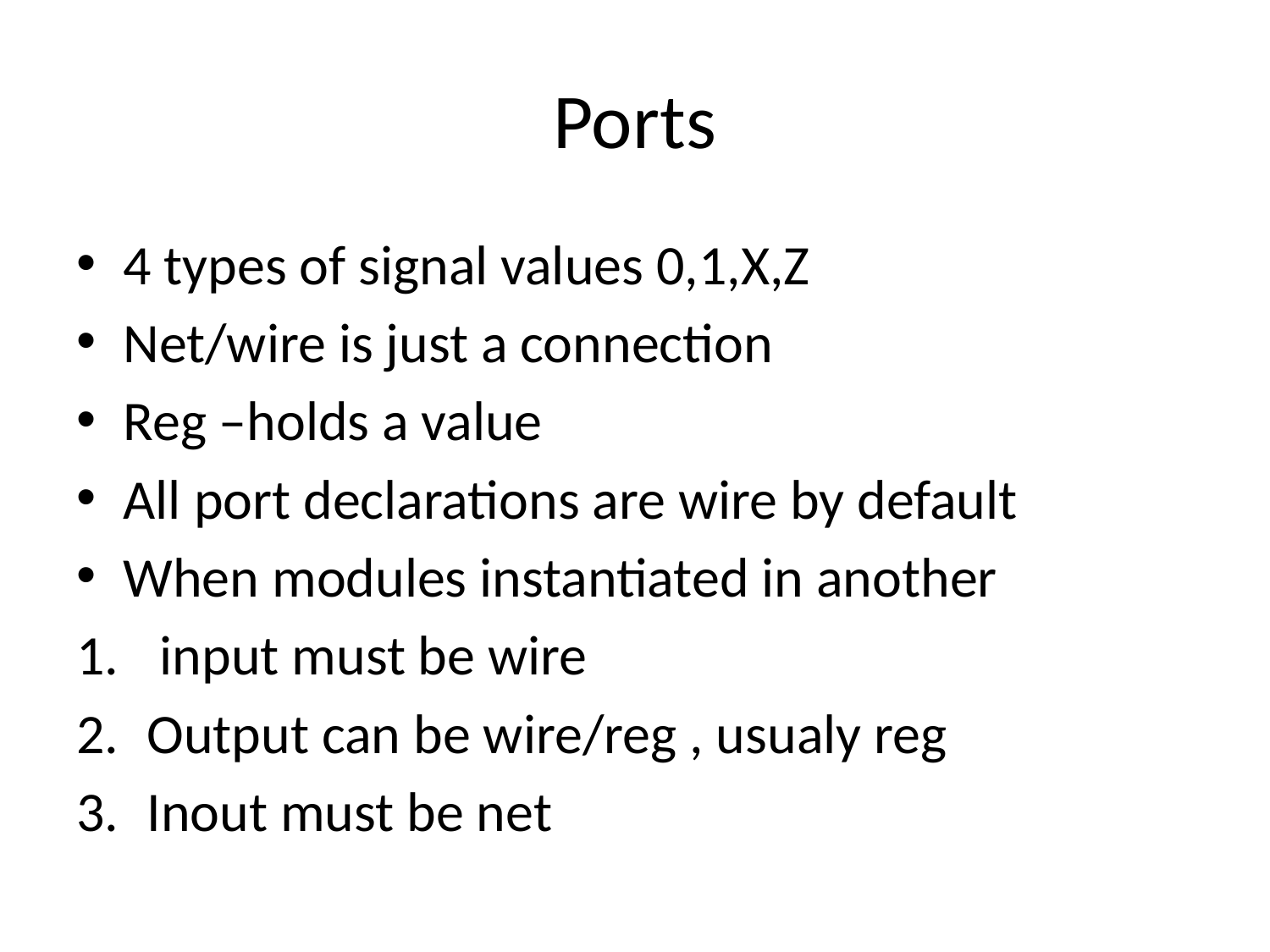

# Ports
4 types of signal values 0,1,X,Z
Net/wire is just a connection
Reg –holds a value
All port declarations are wire by default
When modules instantiated in another
 input must be wire
Output can be wire/reg , usualy reg
Inout must be net